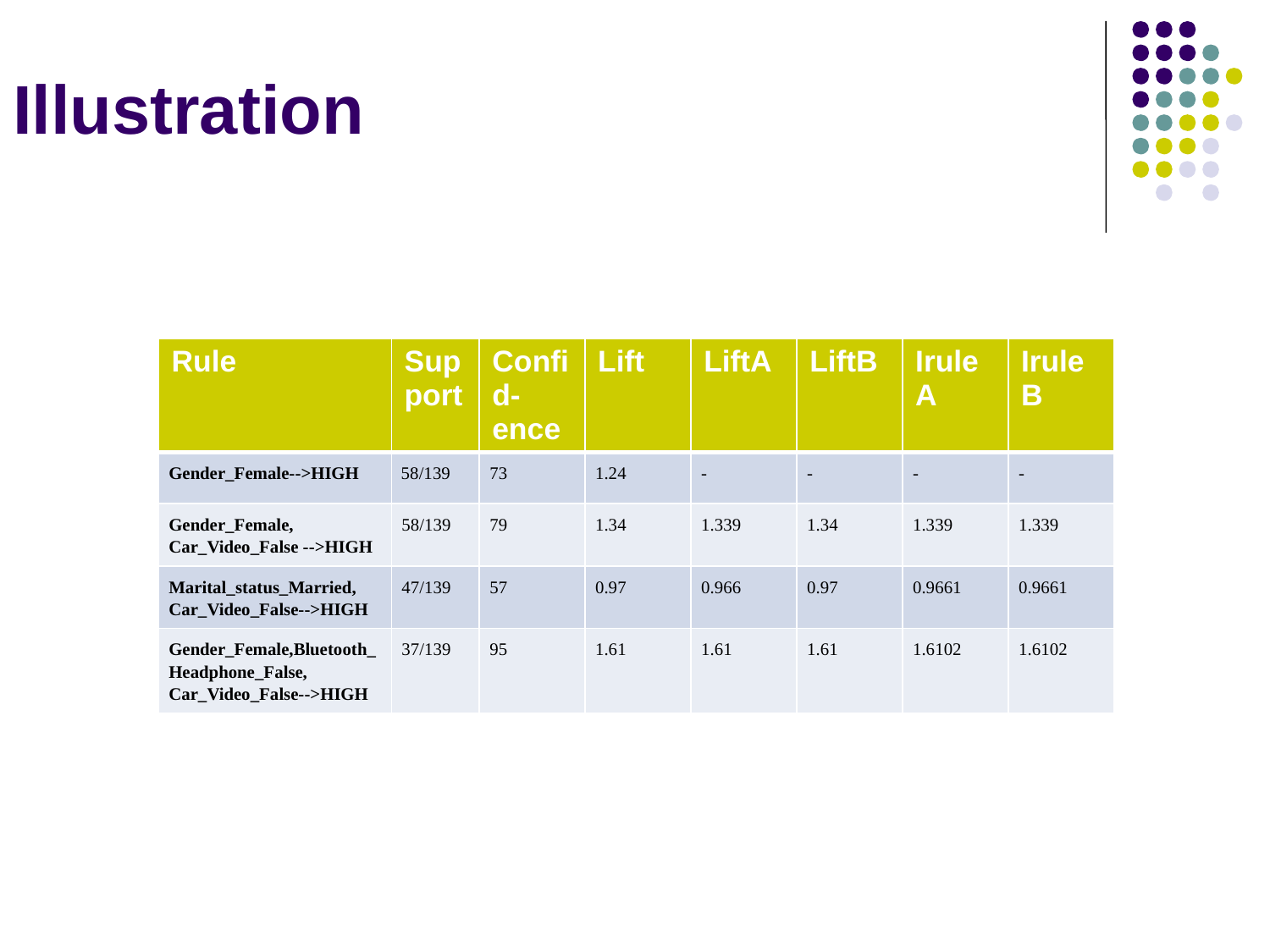

Illustration
| Rule | Support | Confid-ence | Lift | LiftA | LiftB | IruleA | IruleB |
| --- | --- | --- | --- | --- | --- | --- | --- |
| Gender\_Female-->HIGH | 58/139 | 73 | 1.24 | - | - | - | - |
| Gender\_Female, Car\_Video\_False -->HIGH | 58/139 | 79 | 1.34 | 1.339 | 1.34 | 1.339 | 1.339 |
| Marital\_status\_Married, Car\_Video\_False-->HIGH | 47/139 | 57 | 0.97 | 0.966 | 0.97 | 0.9661 | 0.9661 |
| Gender\_Female,Bluetooth\_Headphone\_False, Car\_Video\_False-->HIGH | 37/139 | 95 | 1.61 | 1.61 | 1.61 | 1.6102 | 1.6102 |